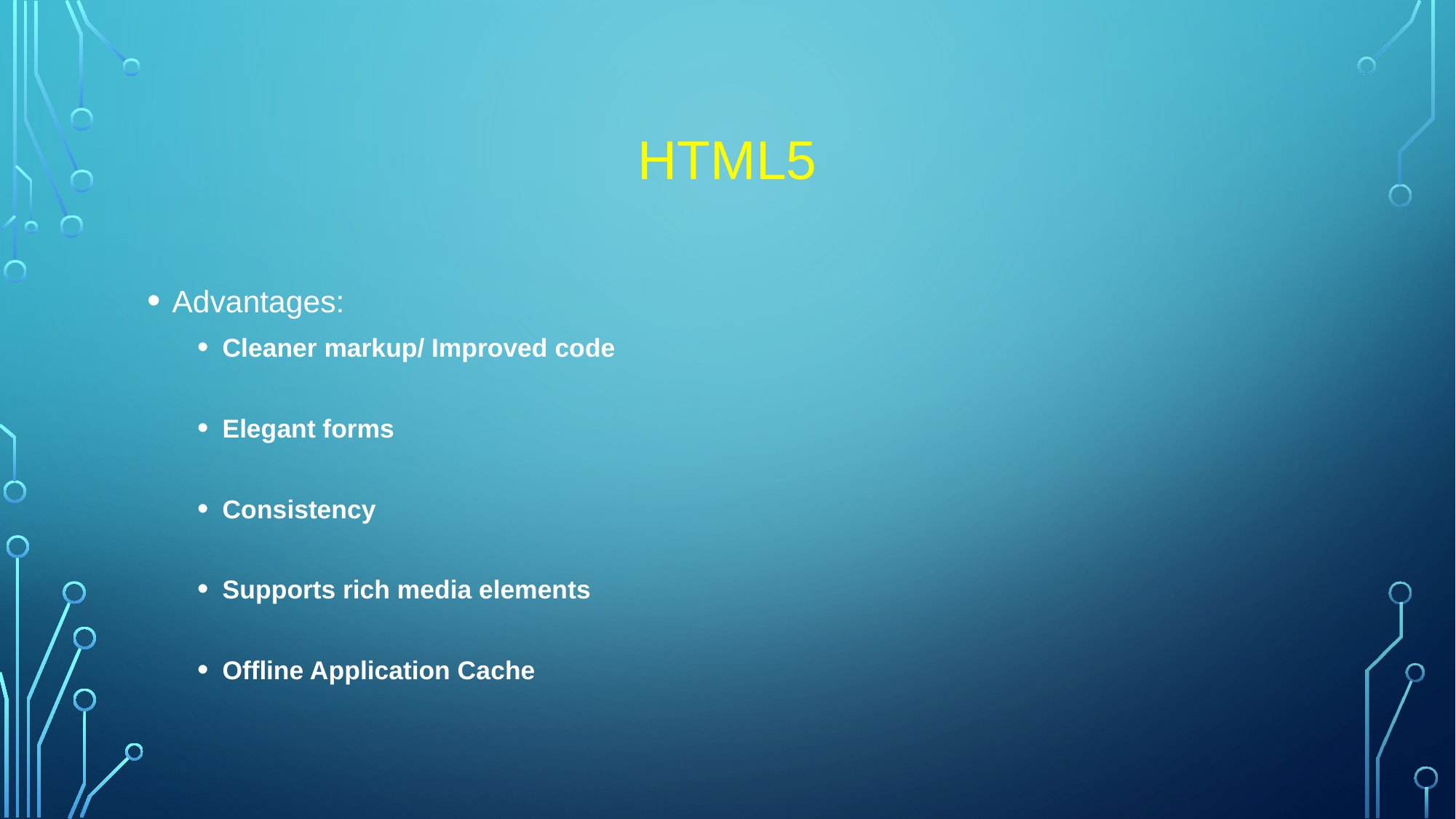

# HTML5
Advantages:
Cleaner markup/ Improved code
Elegant forms
Consistency
Supports rich media elements
Offline Application Cache